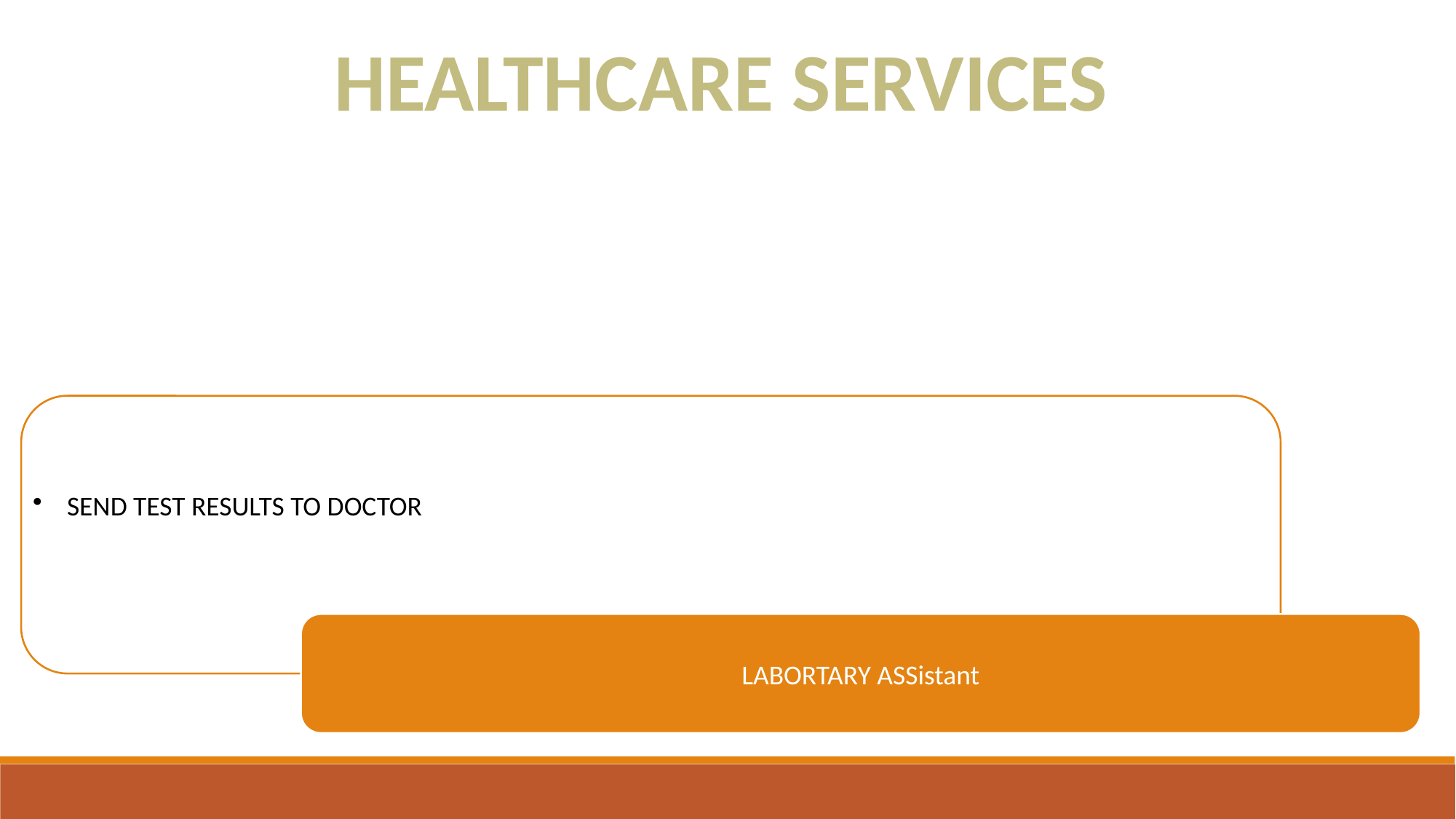

HEALTHCARE SERVICES
LABORTARY ASSistant
SEND TEST RESULTS TO DOCTOR
DOCTOR